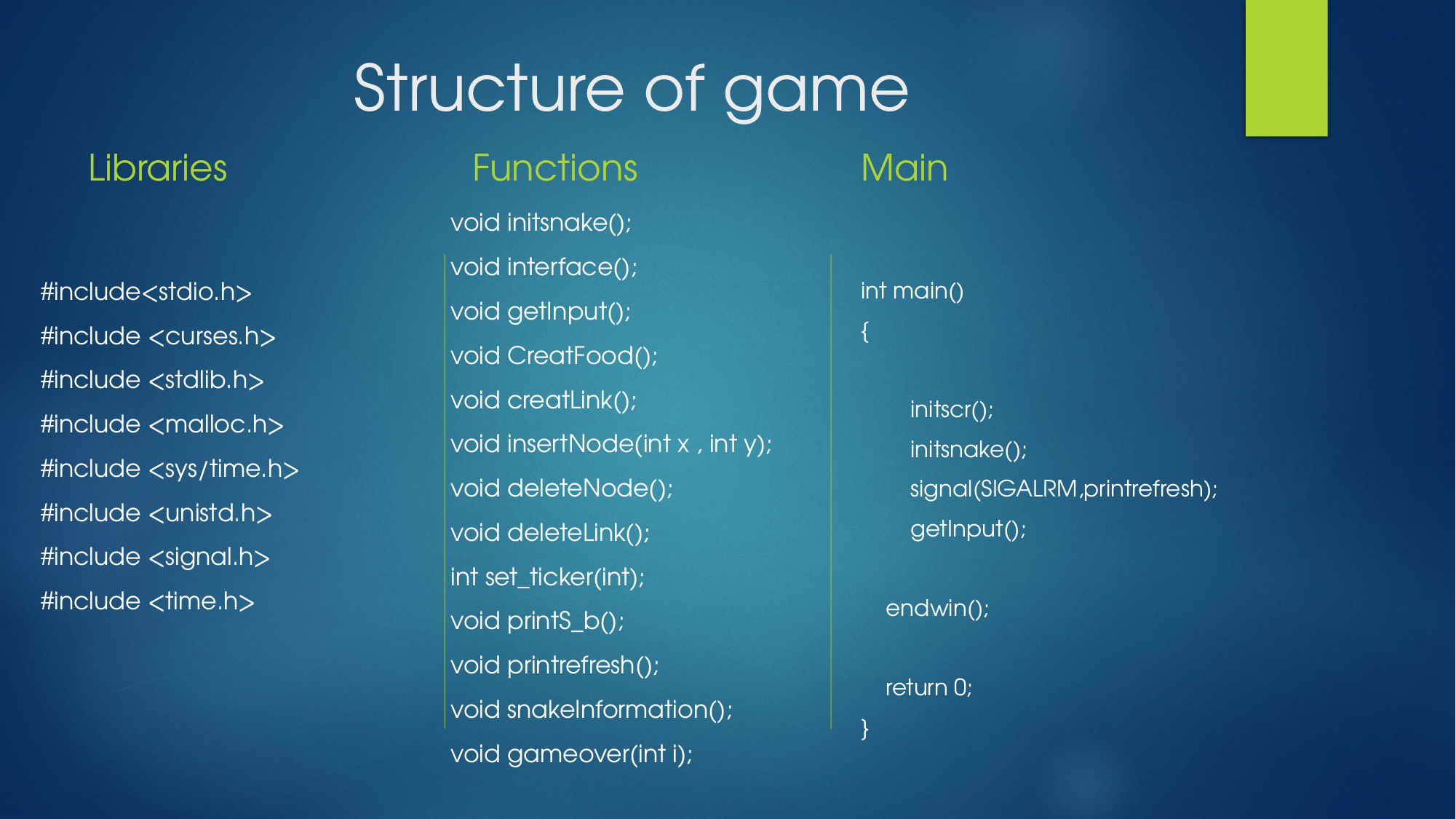

# Structure of game
Functions
Libraries
Main
void initsnake();
void interface();
void getInput();
void CreatFood();
void creatLink();
void insertNode(int x , int y);
void deleteNode();
void deleteLink();
int set_ticker(int);
void printS_b();
void printrefresh();
void snakeInformation();
void gameover(int i);

#include<stdio.h>
#include <curses.h>
#include <stdlib.h>
#include <malloc.h>
#include <sys/time.h>
#include <unistd.h>
#include <signal.h>
#include <time.h>
int main()
{

        initscr();
        initsnake();
        signal(SIGALRM,printrefresh);
        getInput();

    endwin();

    return 0;
}